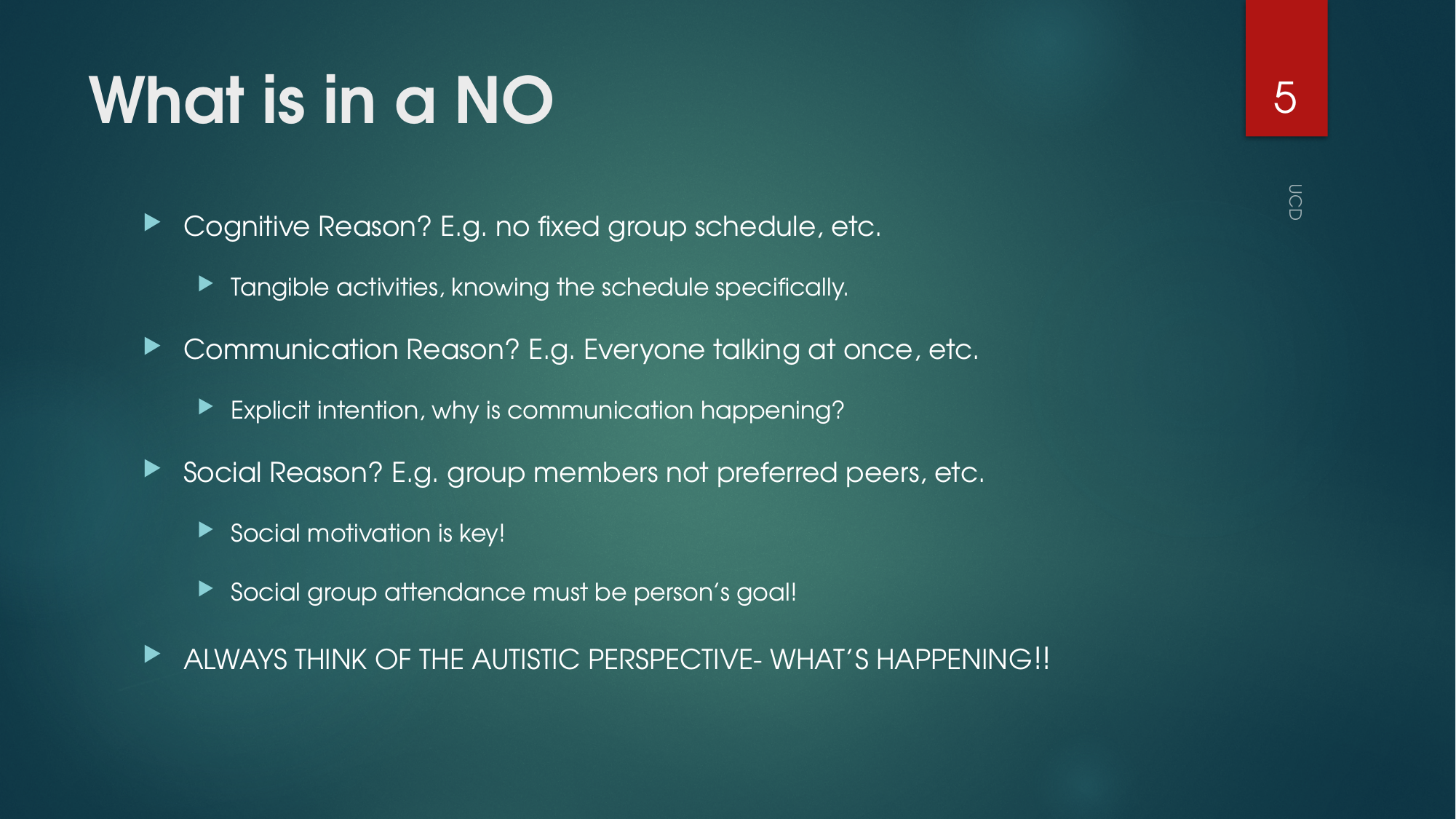

5
# What is in a NO
Cognitive Reason? E.g. no fixed group schedule, etc.
Tangible activities, knowing the schedule specifically.
Communication Reason? E.g. Everyone talking at once, etc.
Explicit intention, why is communication happening?
Social Reason? E.g. group members not preferred peers, etc.
Social motivation is key!
Social group attendance must be person’s goal!
ALWAYS THINK OF THE AUTISTIC PERSPECTIVE- WHAT’S HAPPENING!!
UCD